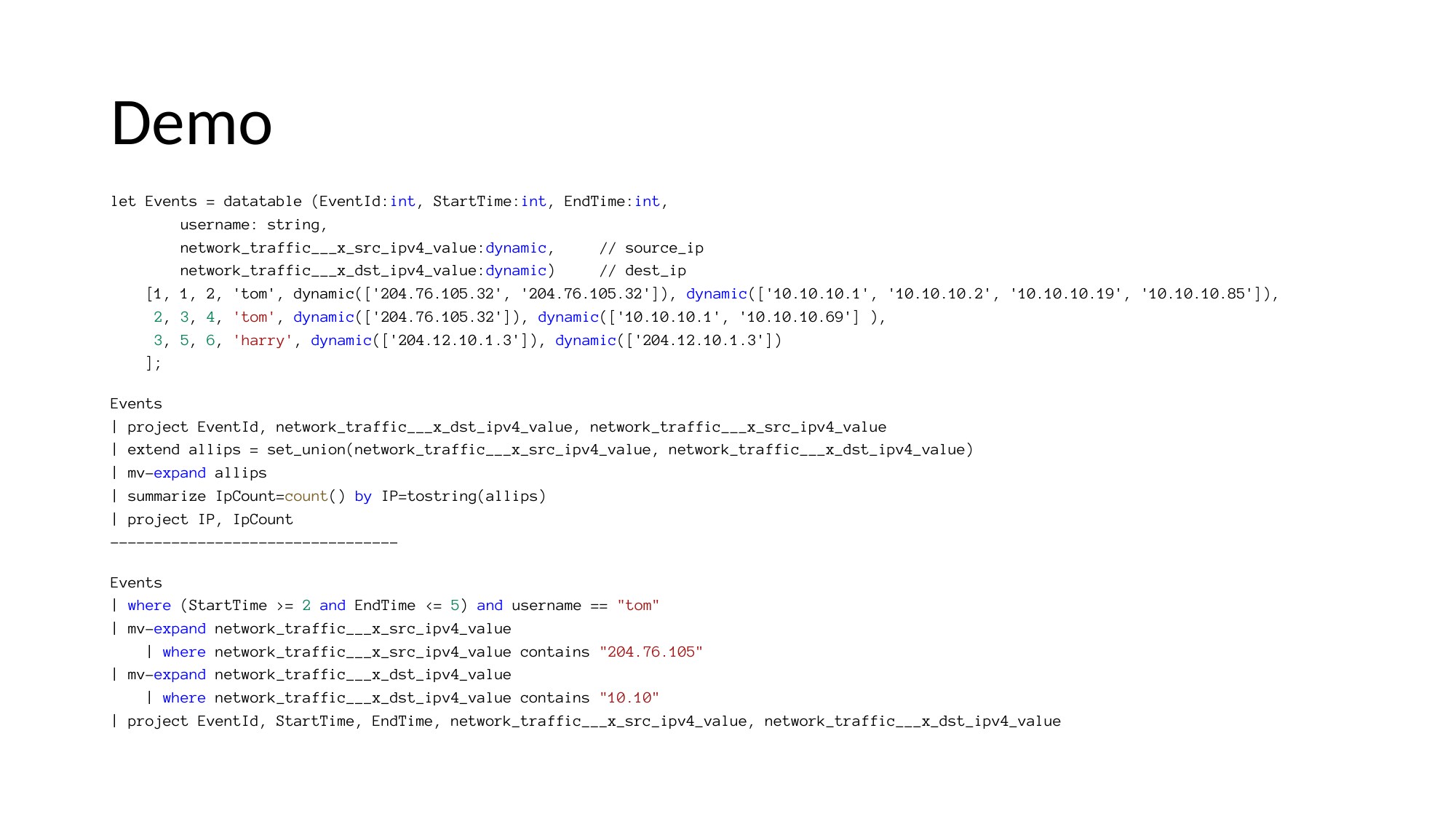

# Demo

let Events = datatable (EventId:int, StartTime:int, EndTime:int,
        username: string,
        network_traffic___x_src_ipv4_value:dynamic,     // source_ip
        network_traffic___x_dst_ipv4_value:dynamic)     // dest_ip
    [1, 1, 2, 'tom', dynamic(['204.76.105.32', '204.76.105.32']), dynamic(['10.10.10.1', '10.10.10.2', '10.10.10.19', '10.10.10.85']),
     2, 3, 4, 'tom', dynamic(['204.76.105.32']), dynamic(['10.10.10.1', '10.10.10.69'] ),
     3, 5, 6, 'harry', dynamic(['204.12.10.1.3']), dynamic(['204.12.10.1.3'])
    ];
Events
| project EventId, network_traffic___x_dst_ipv4_value, network_traffic___x_src_ipv4_value
| extend allips = set_union(network_traffic___x_src_ipv4_value, network_traffic___x_dst_ipv4_value)
| mv-expand allips
| summarize IpCount=count() by IP=tostring(allips)
| project IP, IpCount
---------------------------------
Events
| where (StartTime >= 2 and EndTime <= 5) and username == "tom"
| mv-expand network_traffic___x_src_ipv4_value
    | where network_traffic___x_src_ipv4_value contains "204.76.105"
| mv-expand network_traffic___x_dst_ipv4_value
    | where network_traffic___x_dst_ipv4_value contains "10.10"
| project EventId, StartTime, EndTime, network_traffic___x_src_ipv4_value, network_traffic___x_dst_ipv4_value